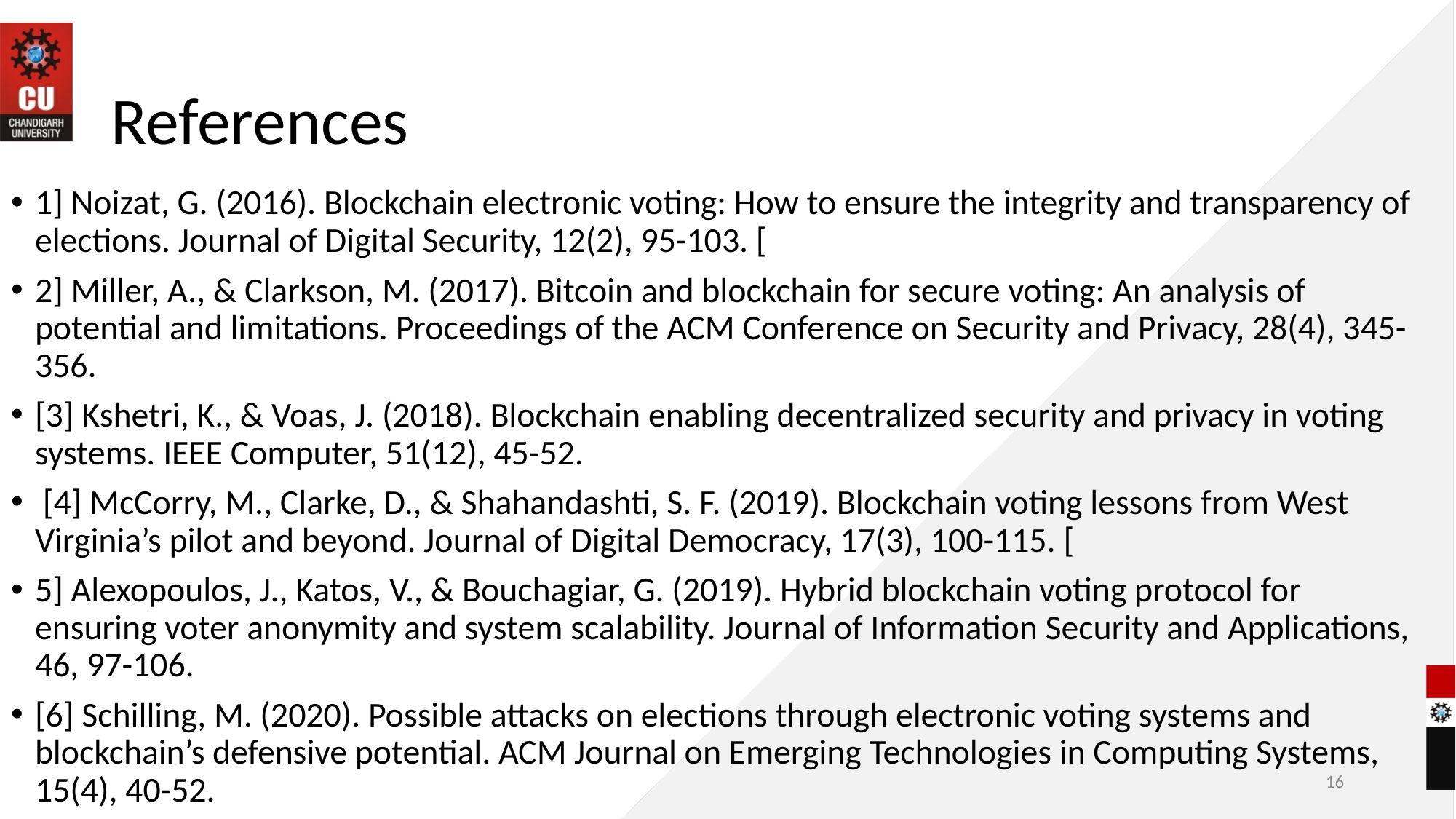

# References
1] Noizat, G. (2016). Blockchain electronic voting: How to ensure the integrity and transparency of elections. Journal of Digital Security, 12(2), 95-103. [
2] Miller, A., & Clarkson, M. (2017). Bitcoin and blockchain for secure voting: An analysis of potential and limitations. Proceedings of the ACM Conference on Security and Privacy, 28(4), 345-356.
[3] Kshetri, K., & Voas, J. (2018). Blockchain enabling decentralized security and privacy in voting systems. IEEE Computer, 51(12), 45-52.
 [4] McCorry, M., Clarke, D., & Shahandashti, S. F. (2019). Blockchain voting lessons from West Virginia’s pilot and beyond. Journal of Digital Democracy, 17(3), 100-115. [
5] Alexopoulos, J., Katos, V., & Bouchagiar, G. (2019). Hybrid blockchain voting protocol for ensuring voter anonymity and system scalability. Journal of Information Security and Applications, 46, 97-106.
[6] Schilling, M. (2020). Possible attacks on elections through electronic voting systems and blockchain’s defensive potential. ACM Journal on Emerging Technologies in Computing Systems, 15(4), 40-52.
16